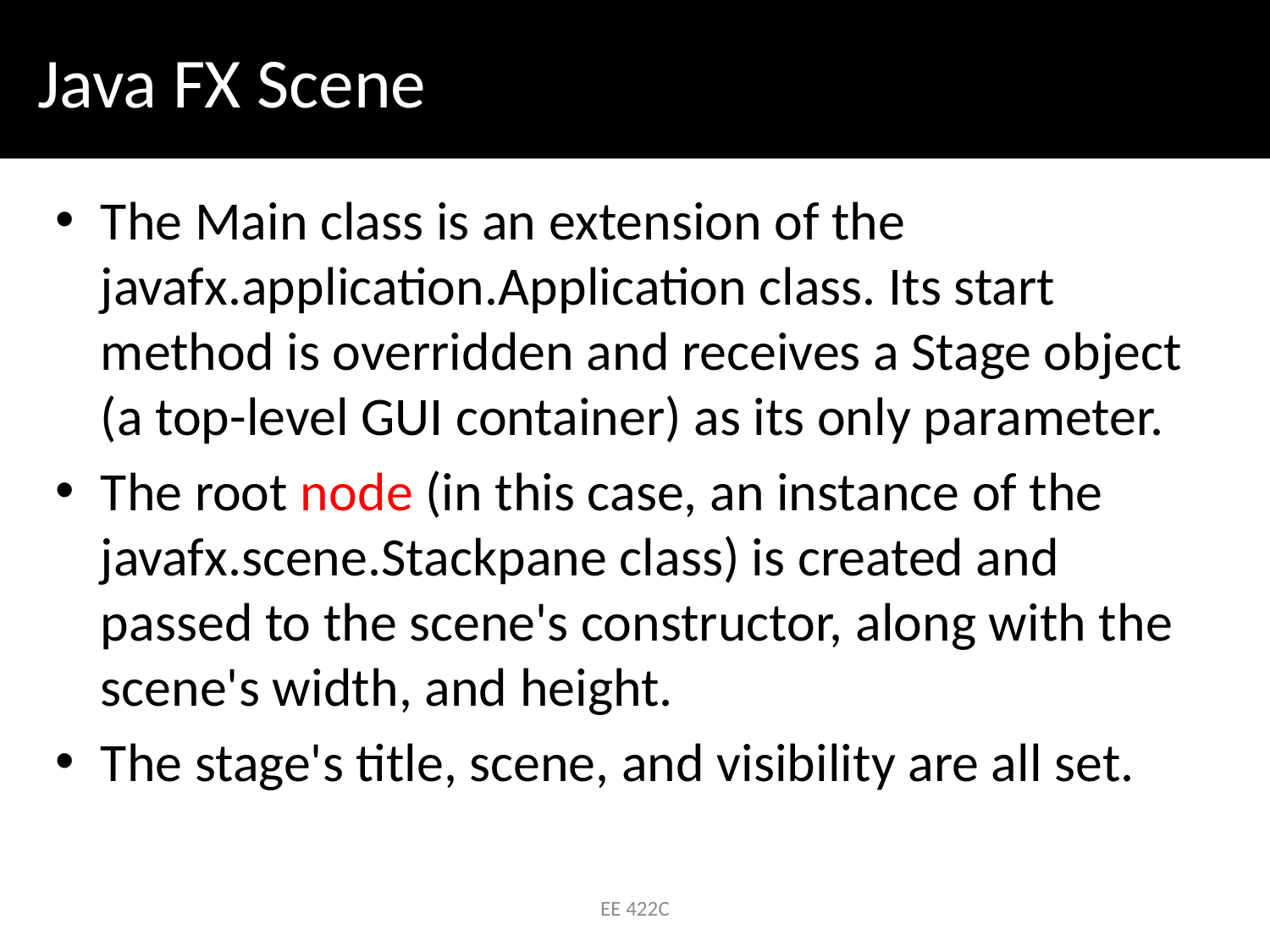

# Java FX Scene
The Main class is an extension of the javafx.application.Application class. Its start method is overridden and receives a Stage object (a top-level GUI container) as its only parameter.
The root node (in this case, an instance of the javafx.scene.Stackpane class) is created and passed to the scene's constructor, along with the scene's width, and height.
The stage's title, scene, and visibility are all set.

EE 422C